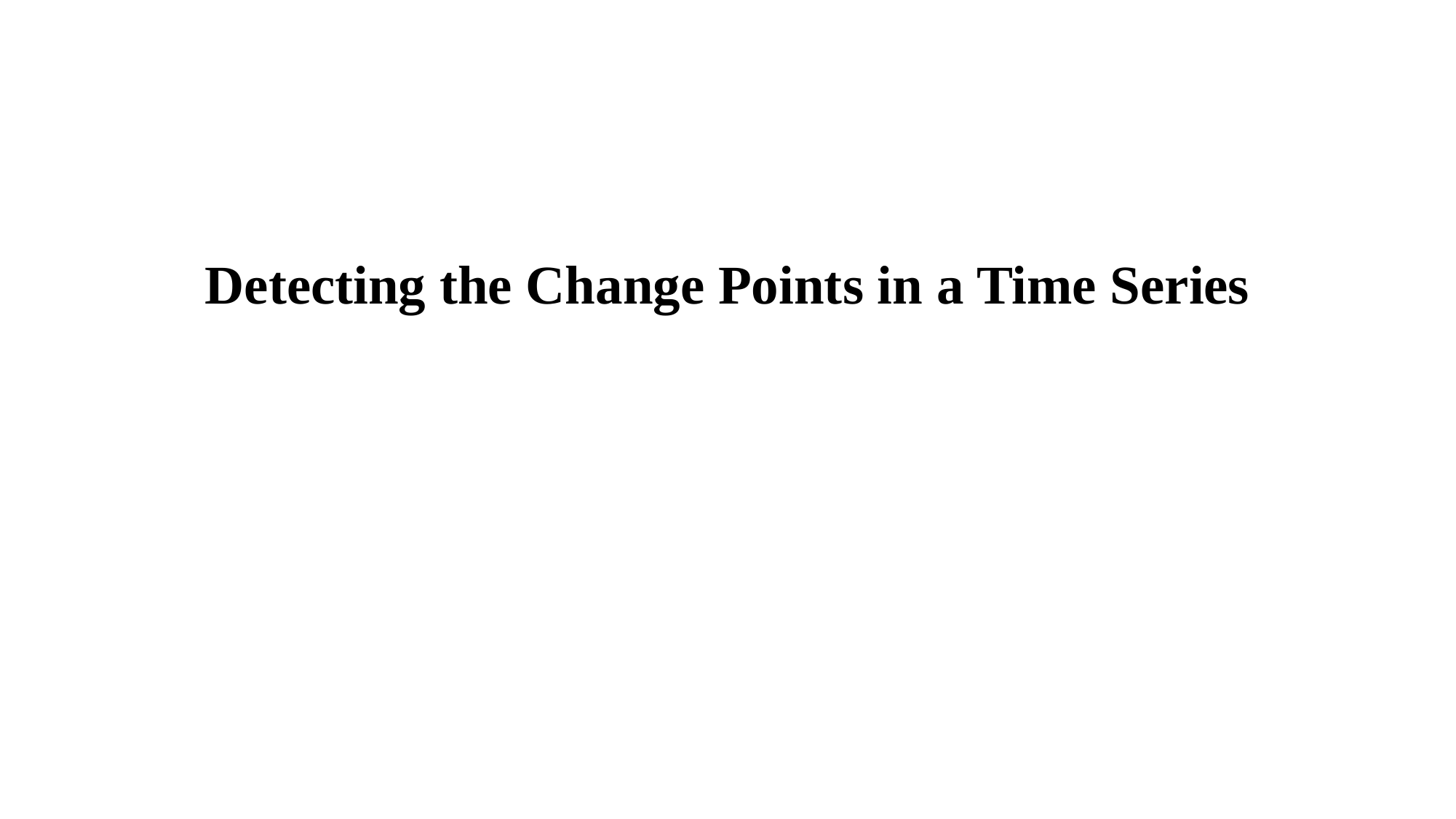

# Detecting the Change Points in a Time Series